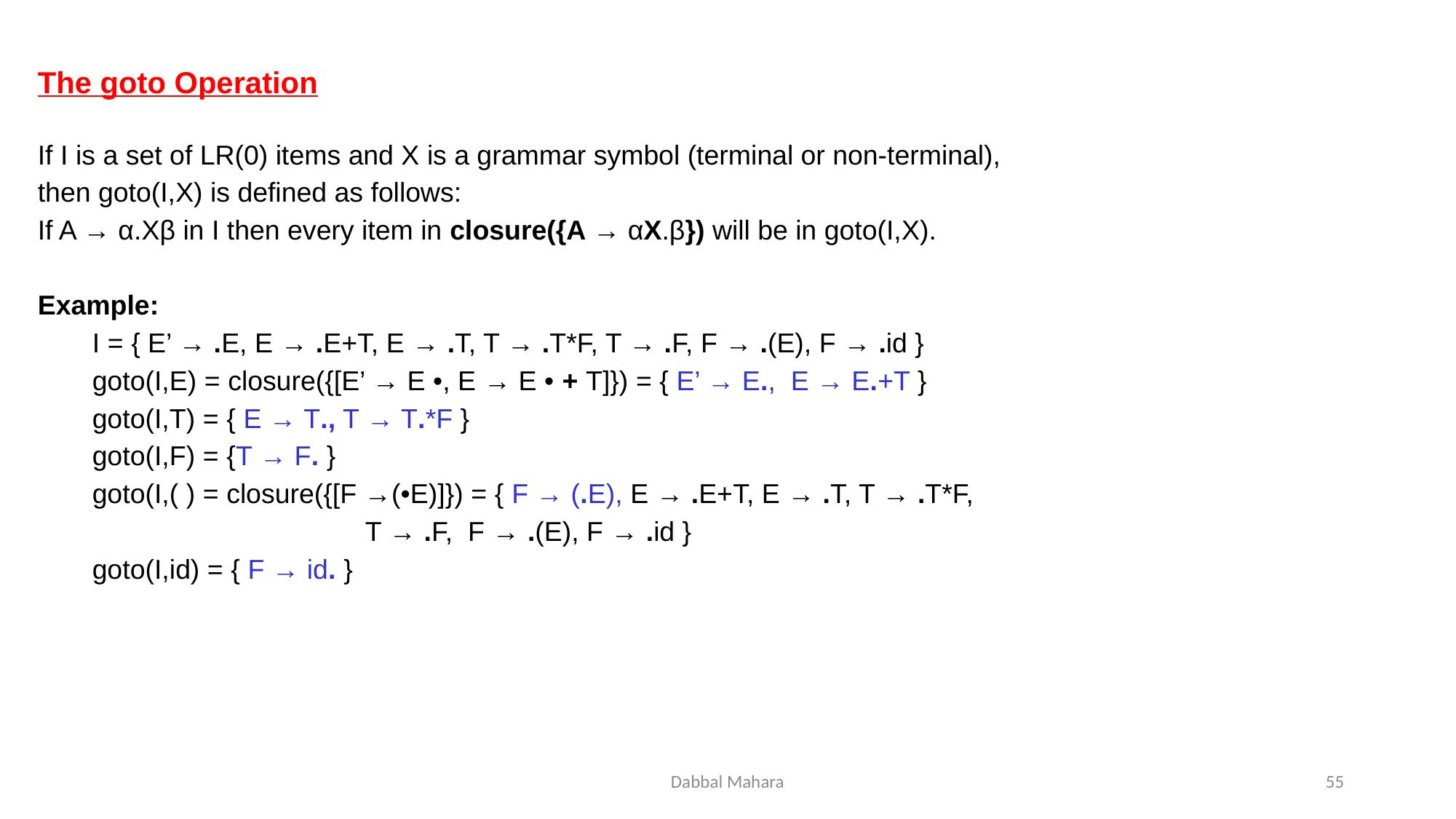

The goto Operation

If I is a set of LR(0) items and X is a grammar symbol (terminal or non-terminal), then goto(I,X) is defined as follows:
If A → α.Xβ in I then every item in closure({A → αX.β}) will be in goto(I,X).

Example:
I = { E’ → .E, E → .E+T, E → .T, T → .T*F, T → .F, F → .(E), F → .id }
goto(I,E) = closure({[E’ → E •, E → E • + T]}) = { E’ → E.,  E → E.+T }
goto(I,T) = { E → T., T → T.*F }
goto(I,F) = {T → F. }
goto(I,( ) = closure({[F →(•E)]}) = { F → (.E), E → .E+T, E → .T, T → .T*F,
			T → .F,  F → .(E), F → .id }
goto(I,id) = { F → id. }
Dabbal Mahara
55